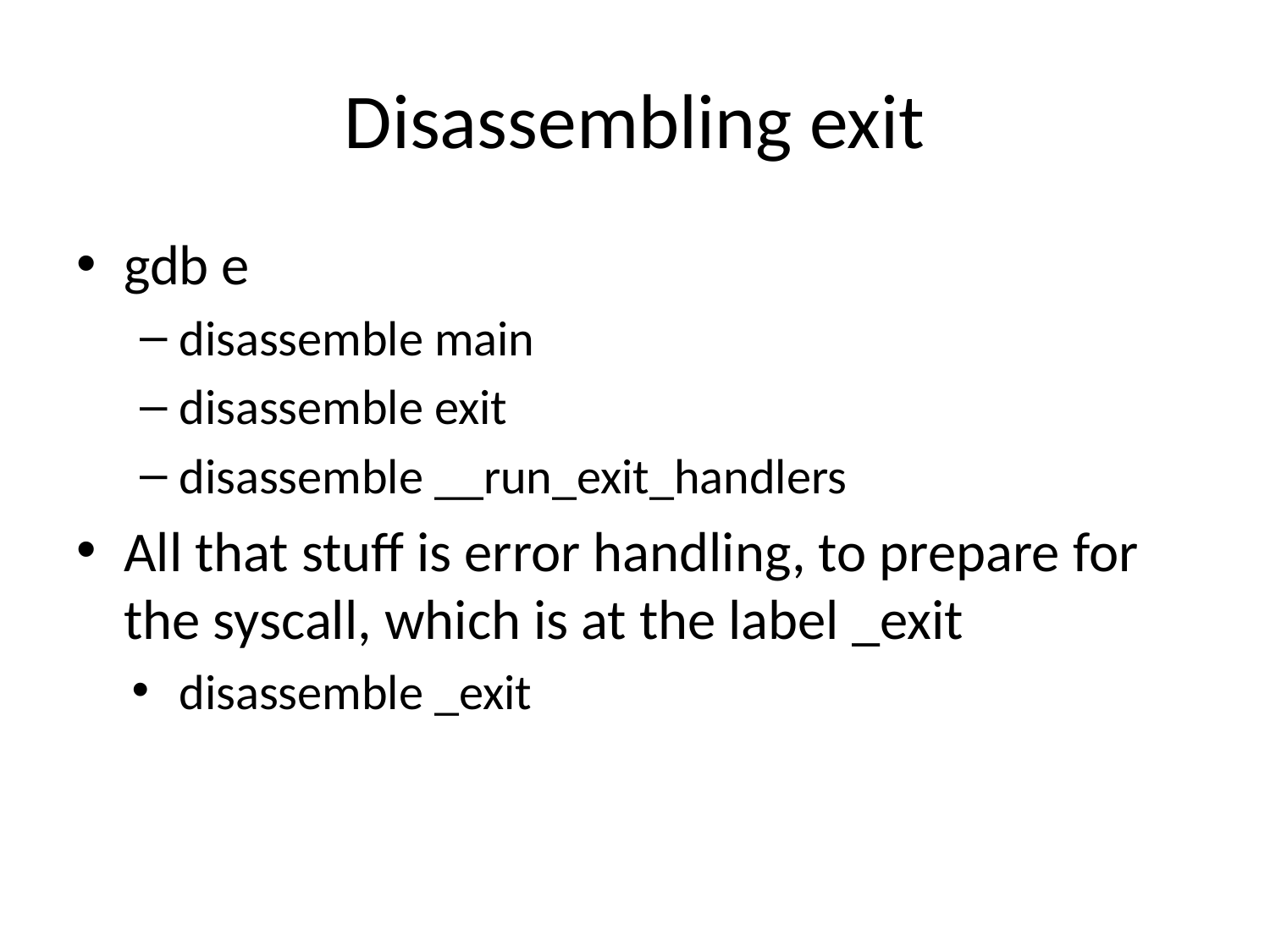

# Disassembling exit
gdb e
disassemble main
disassemble exit
disassemble __run_exit_handlers
All that stuff is error handling, to prepare for the syscall, which is at the label _exit
disassemble _exit